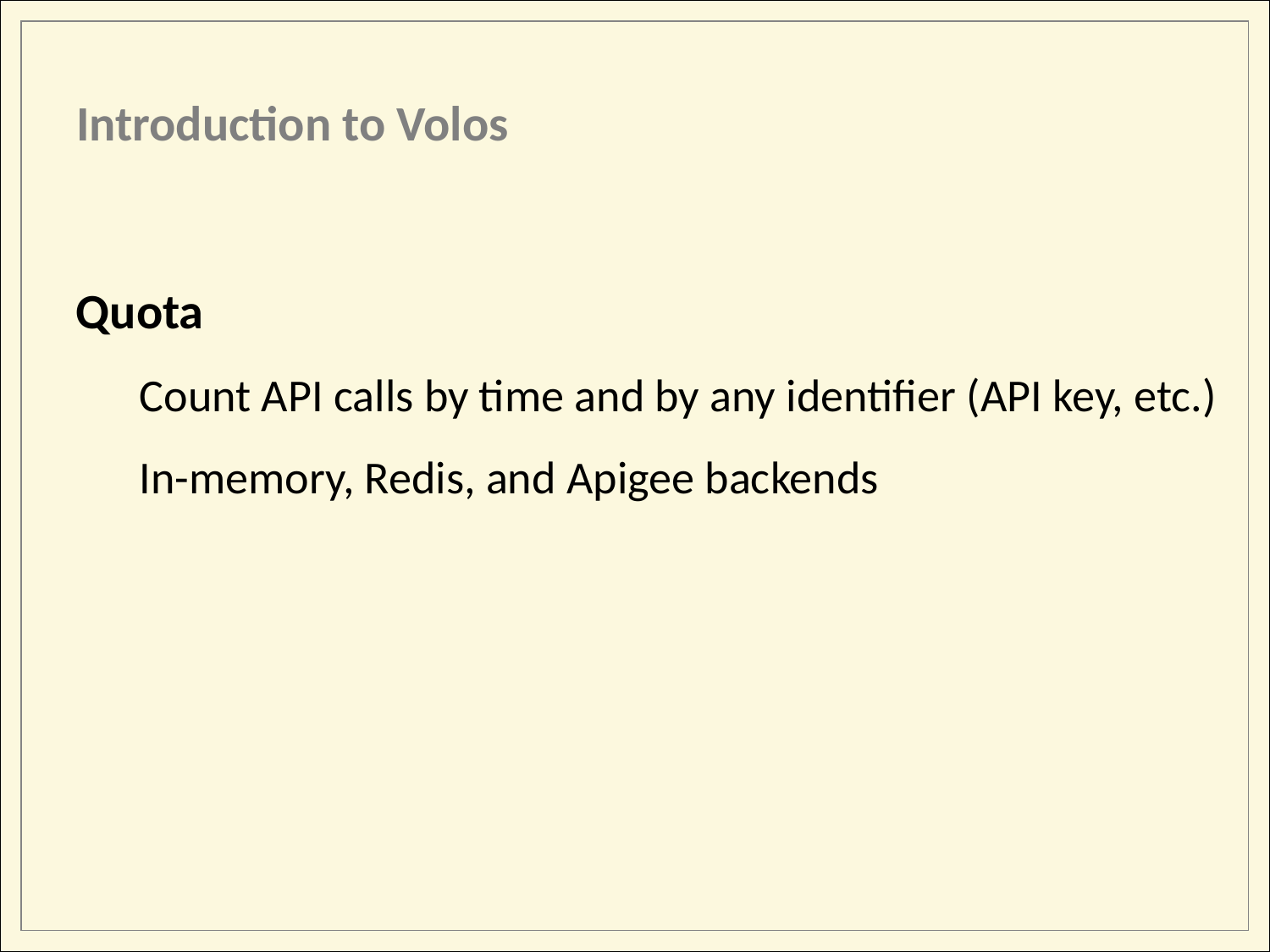

Introduction to Volos
Quota
Count API calls by time and by any identifier (API key, etc.)
In-memory, Redis, and Apigee backends